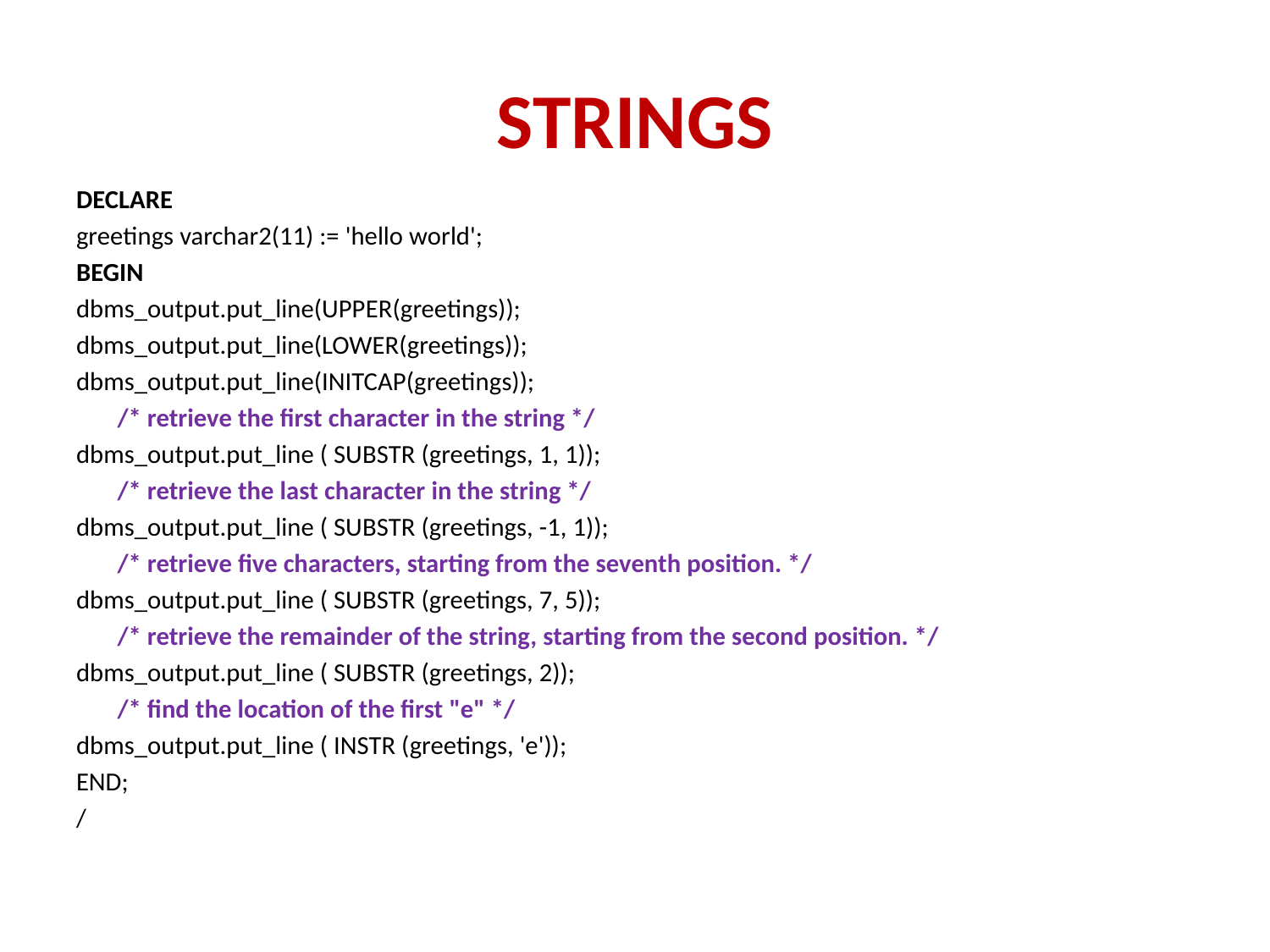

# STRINGS
DECLARE
greetings varchar2(11) := 'hello world';
BEGIN
dbms_output.put_line(UPPER(greetings));
dbms_output.put_line(LOWER(greetings));
dbms_output.put_line(INITCAP(greetings));
		/* retrieve the first character in the string */
dbms_output.put_line ( SUBSTR (greetings, 1, 1));
		/* retrieve the last character in the string */
dbms_output.put_line ( SUBSTR (greetings, -1, 1));
		/* retrieve five characters, starting from the seventh position. */
dbms_output.put_line ( SUBSTR (greetings, 7, 5));
		/* retrieve the remainder of the string, starting from the second position. */
dbms_output.put_line ( SUBSTR (greetings, 2));
		/* find the location of the first "e" */
dbms_output.put_line ( INSTR (greetings, 'e'));
END;
/